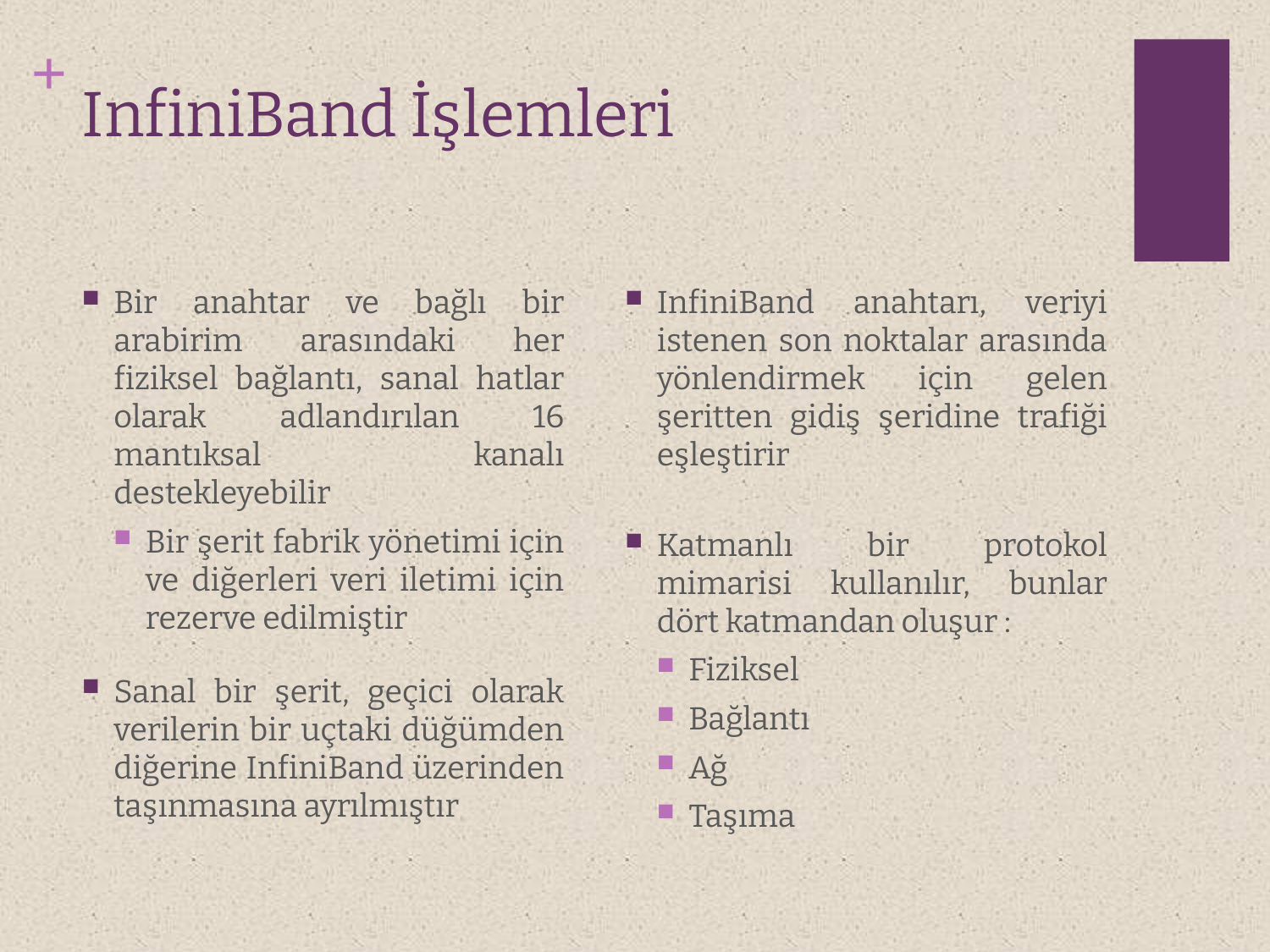

# InfiniBand İşlemleri
Bir anahtar ve bağlı bir arabirim arasındaki her fiziksel bağlantı, sanal hatlar olarak adlandırılan 16 mantıksal kanalı destekleyebilir
Bir şerit fabrik yönetimi için ve diğerleri veri iletimi için rezerve edilmiştir
Sanal bir şerit, geçici olarak verilerin bir uçtaki düğümden diğerine InfiniBand üzerinden taşınmasına ayrılmıştır
InfiniBand anahtarı, veriyi istenen son noktalar arasında yönlendirmek için gelen şeritten gidiş şeridine trafiği eşleştirir
Katmanlı bir protokol mimarisi kullanılır, bunlar dört katmandan oluşur :
Fiziksel
Bağlantı
Ağ
Taşıma